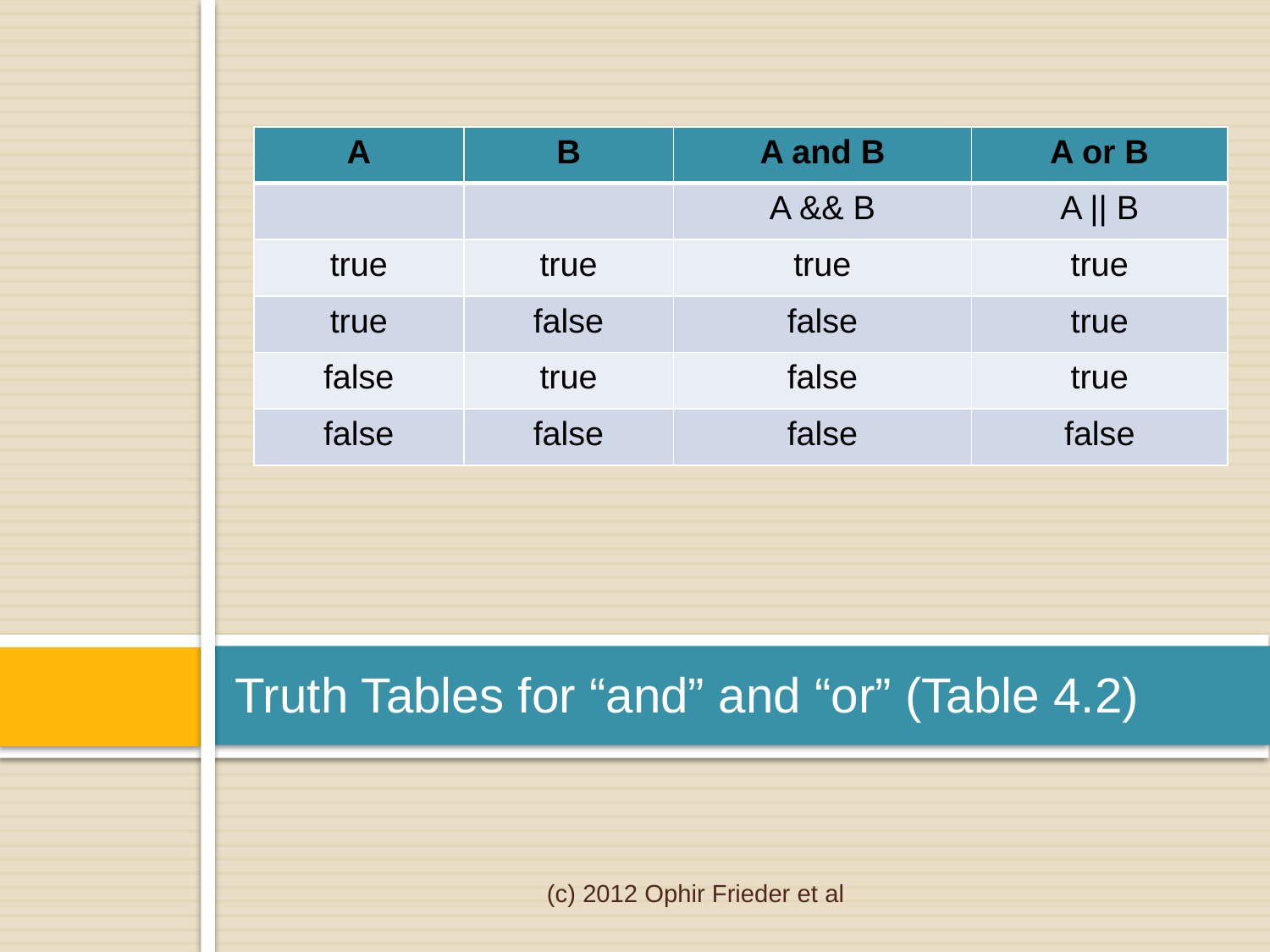

| A | B | A and B | A or B |
| --- | --- | --- | --- |
|  |  | A && B | A || B |
| true | true | true | true |
| true | false | false | true |
| false | true | false | true |
| false | false | false | false |
# Truth Tables for “and” and “or” (Table 4.2)

(c) 2012 Ophir Frieder et al